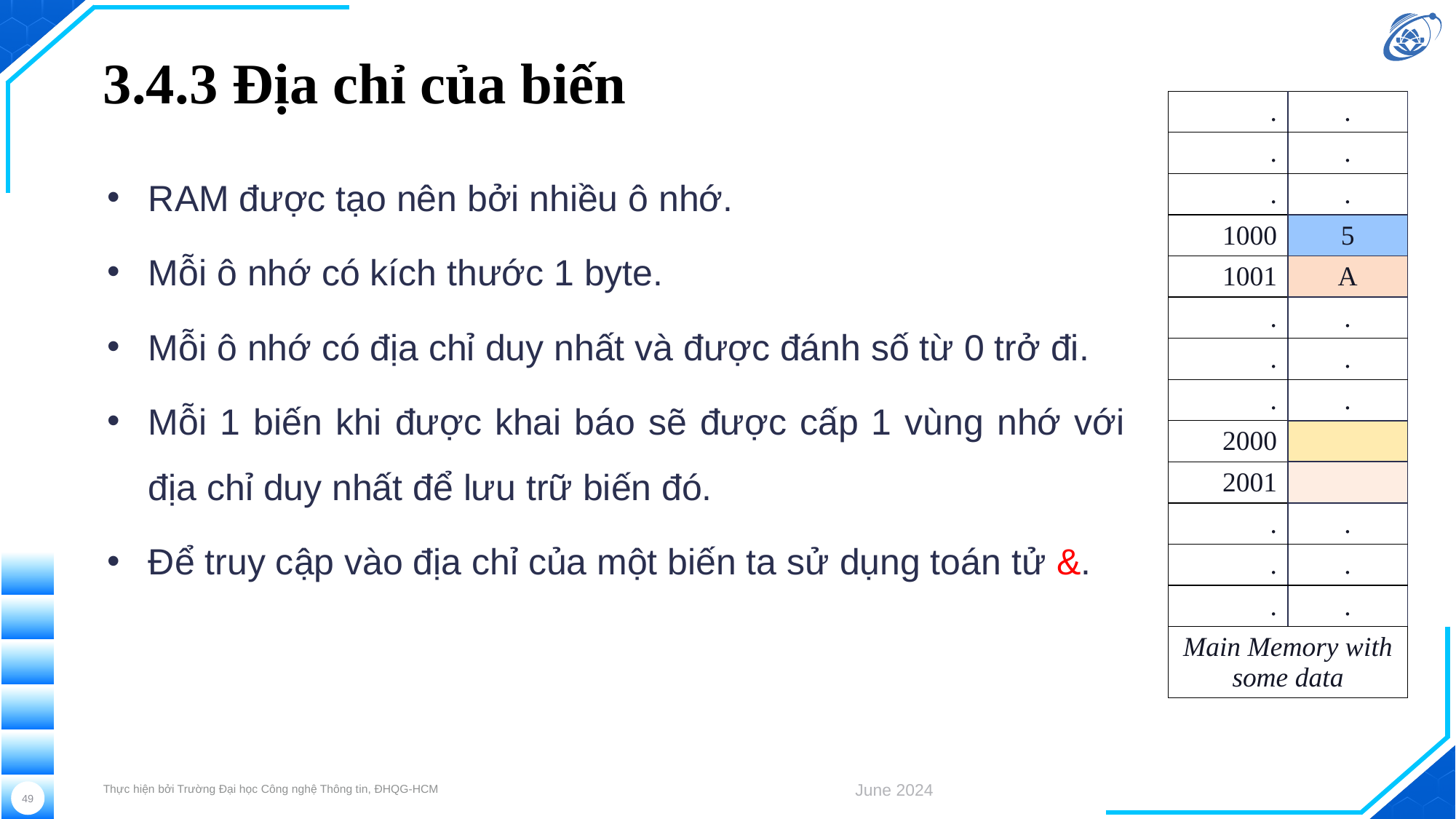

# 3.4.3 Địa chỉ của biến
| . | . |
| --- | --- |
| . | . |
| . | . |
| 1000 | 5 |
| 1001 | A |
| . | . |
| . | . |
| . | . |
| 2000 |  |
| 2001 |  |
| . | . |
| . | . |
| . | . |
| Main Memory with some data |  |
RAM được tạo nên bởi nhiều ô nhớ.
Mỗi ô nhớ có kích thước 1 byte.
Mỗi ô nhớ có địa chỉ duy nhất và được đánh số từ 0 trở đi.
Mỗi 1 biến khi được khai báo sẽ được cấp 1 vùng nhớ với địa chỉ duy nhất để lưu trữ biến đó.
Để truy cập vào địa chỉ của một biến ta sử dụng toán tử &.
Thực hiện bởi Trường Đại học Công nghệ Thông tin, ĐHQG-HCM
June 2024
49